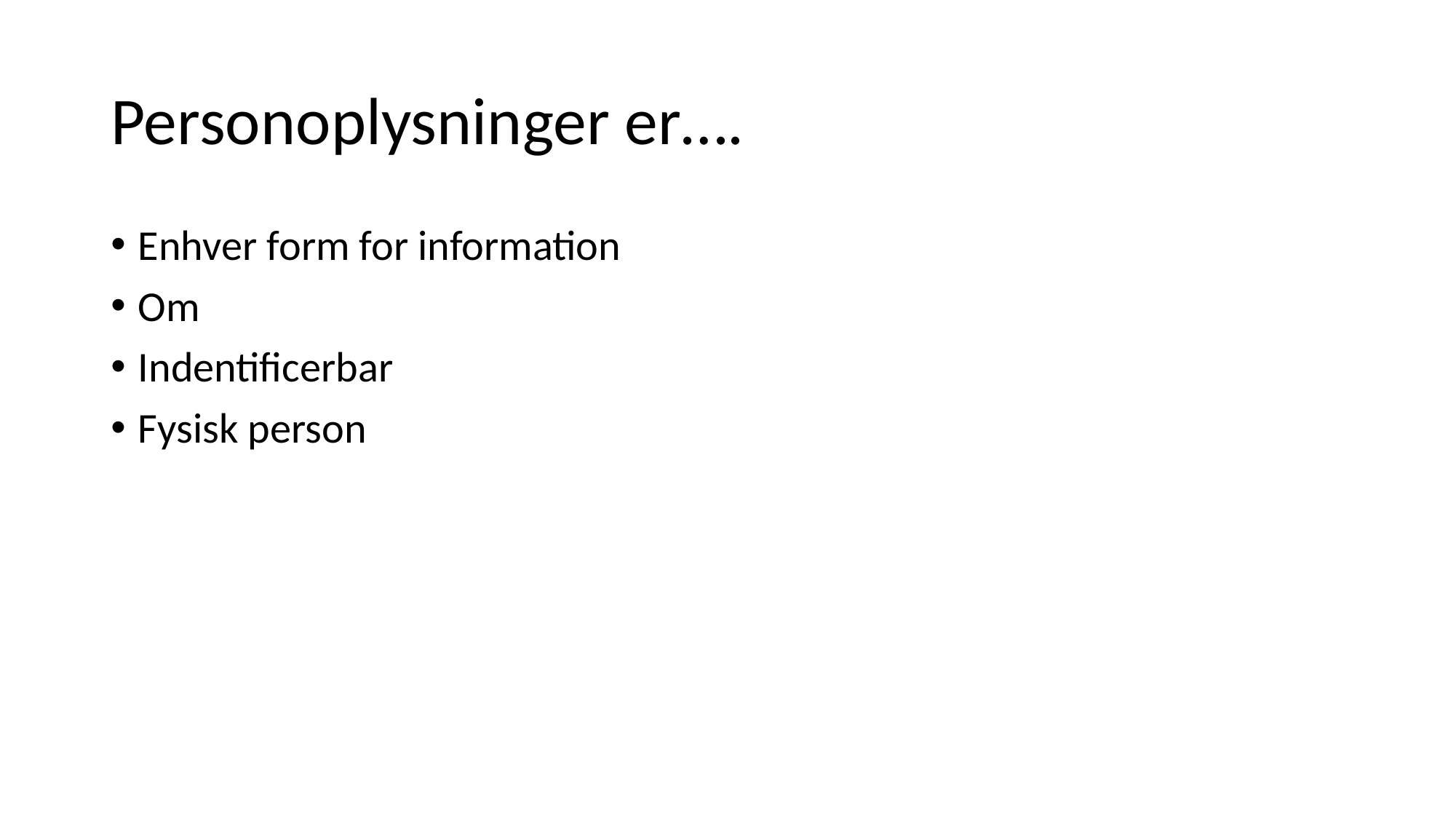

# Personoplysninger er….
Enhver form for information
Om
Indentificerbar
Fysisk person